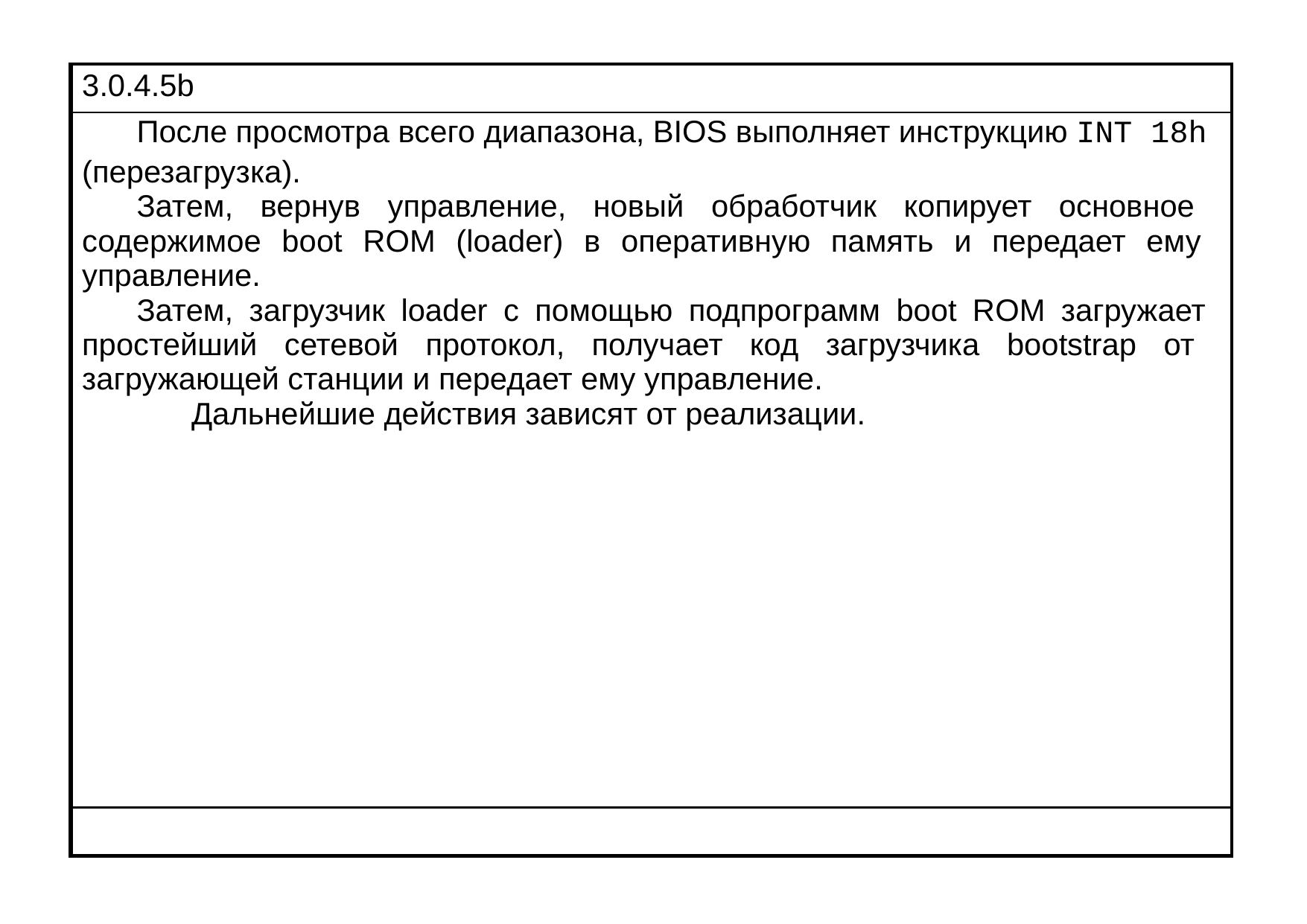

| 3.0.4.5b |
| --- |
| После просмотра всего диапазона, BIOS выполняет инструкцию INT 18h (перезагрузка). Затем, вернув управление, новый обработчик копирует основное содержимое boot ROM (loader) в оперативную память и передает ему управление. Затем, загрузчик loader с помощью подпрограмм boot ROM загружает простейший сетевой протокол, получает код загрузчика bootstrap от загружающей станции и передает ему управление. Дальнейшие действия зависят от реализации. |
|  |